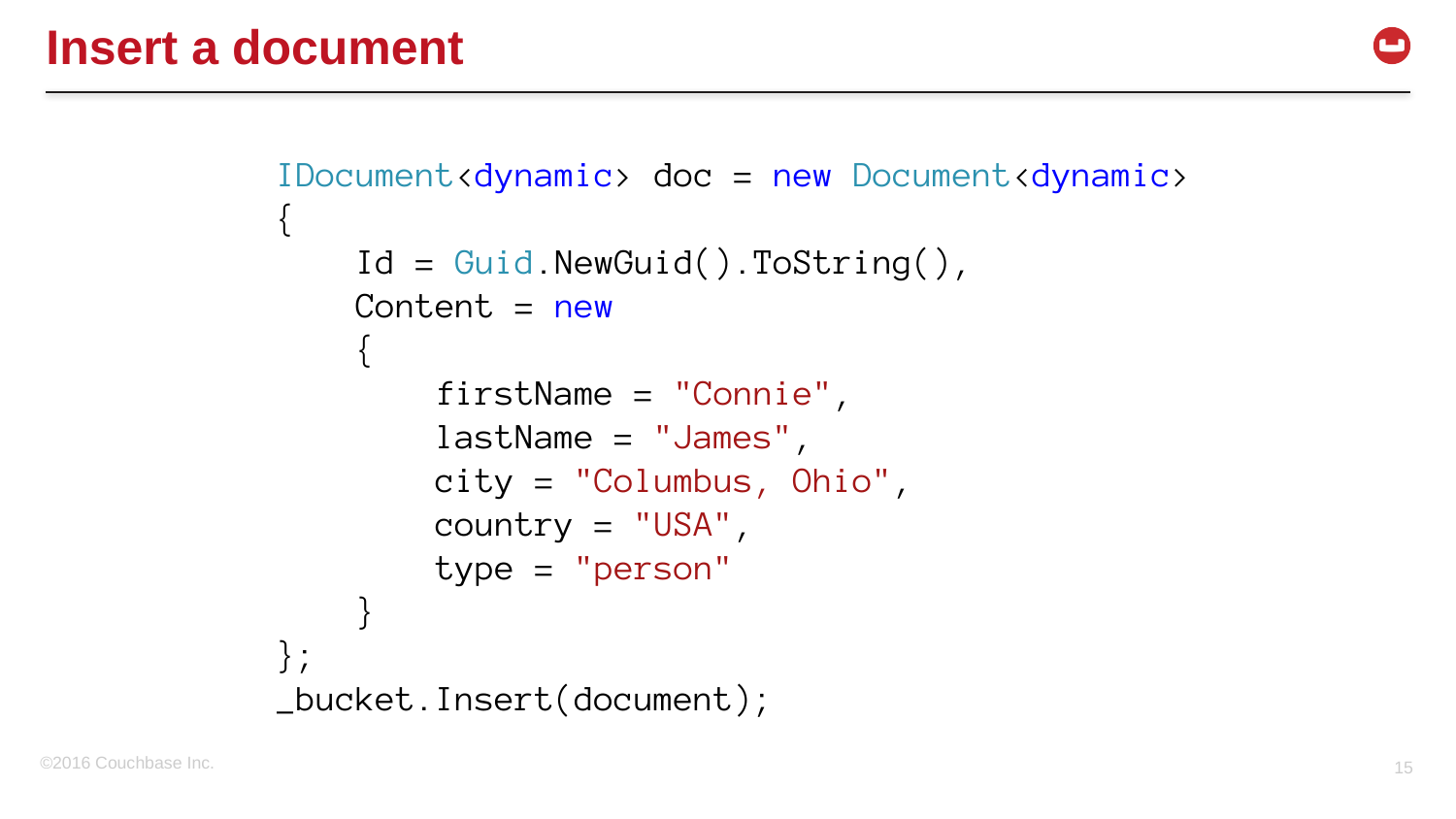

# Insert a document

IDocument<dynamic> doc = new Document<dynamic>
{
    Id = Guid.NewGuid().ToString(),
    Content = new
    {
        firstName = "Connie",
        lastName = "James",
        city = "Columbus, Ohio",
        country = "USA",
        type = "person"
    }
};
_bucket.Insert(document);